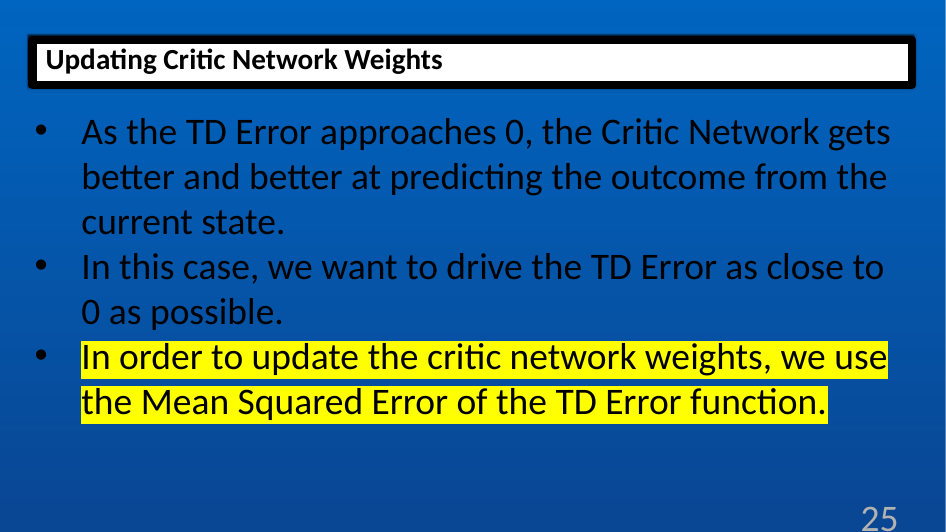

# Updating Critic Network Weights
As the TD Error approaches 0, the Critic Network gets better and better at predicting the outcome from the current state.
In this case, we want to drive the TD Error as close to 0 as possible.
In order to update the critic network weights, we use the Mean Squared Error of the TD Error function.

25